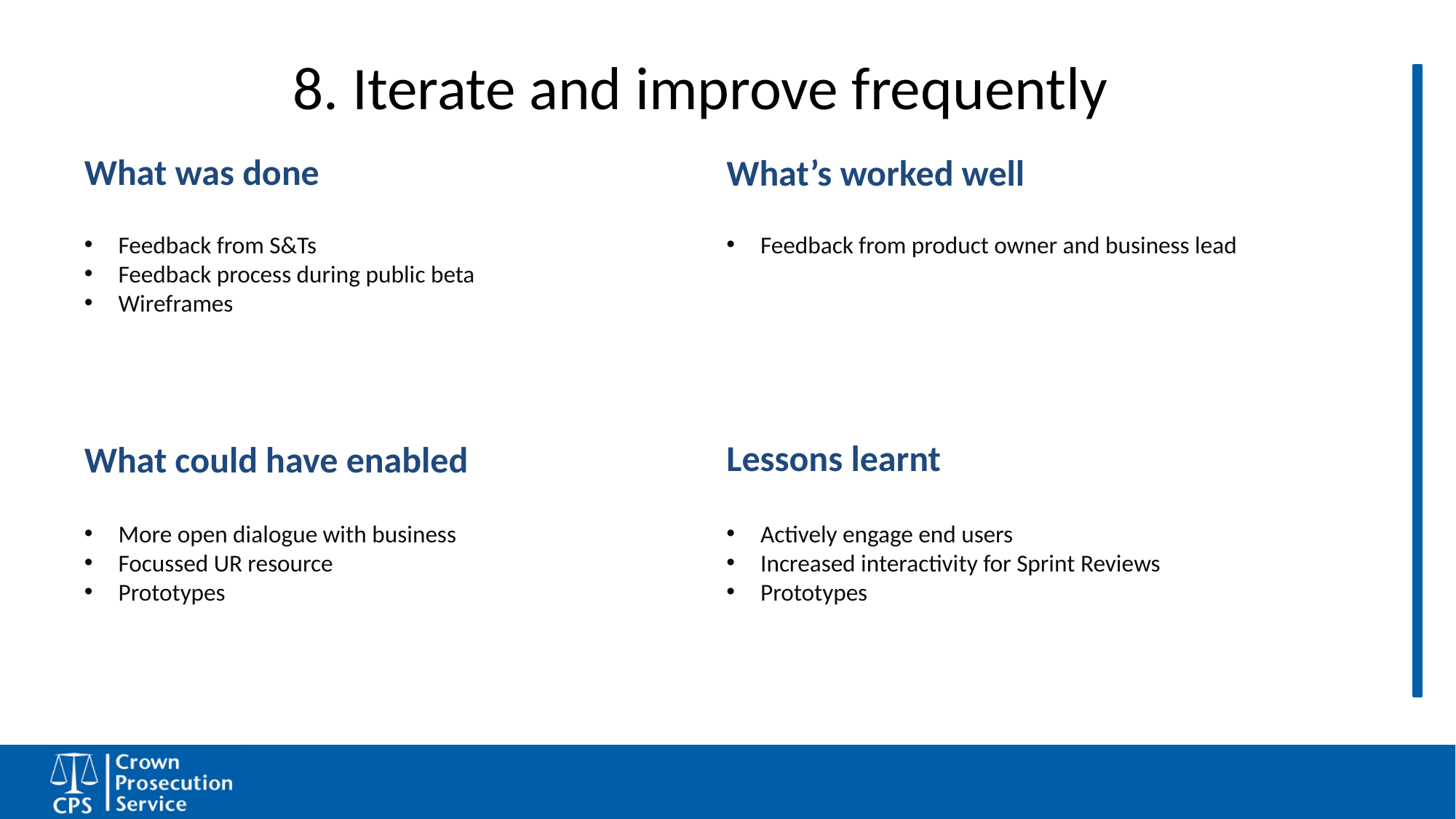

# 8. Iterate and improve frequently
What was done
What’s worked well

Feedback from S&Ts
Feedback process during public beta
Wireframes

Feedback from product owner and business lead
Lessons learnt
What could have enabled

More open dialogue with business
Focussed UR resource
Prototypes

Actively engage end users
Increased interactivity for Sprint Reviews
Prototypes